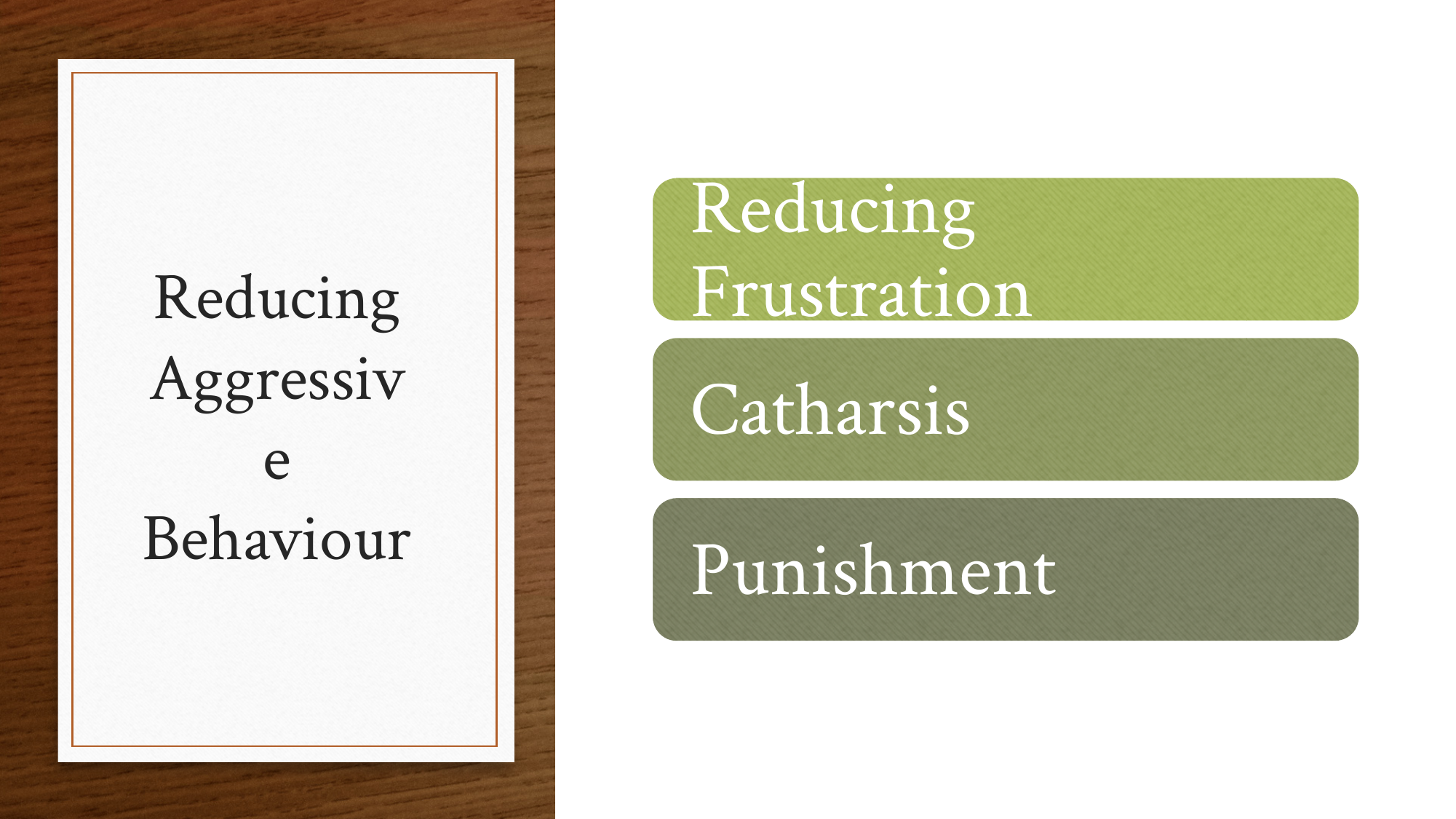

Reducing Frustration
Catharsis
Punishment
# Reducing Aggressive Behaviour